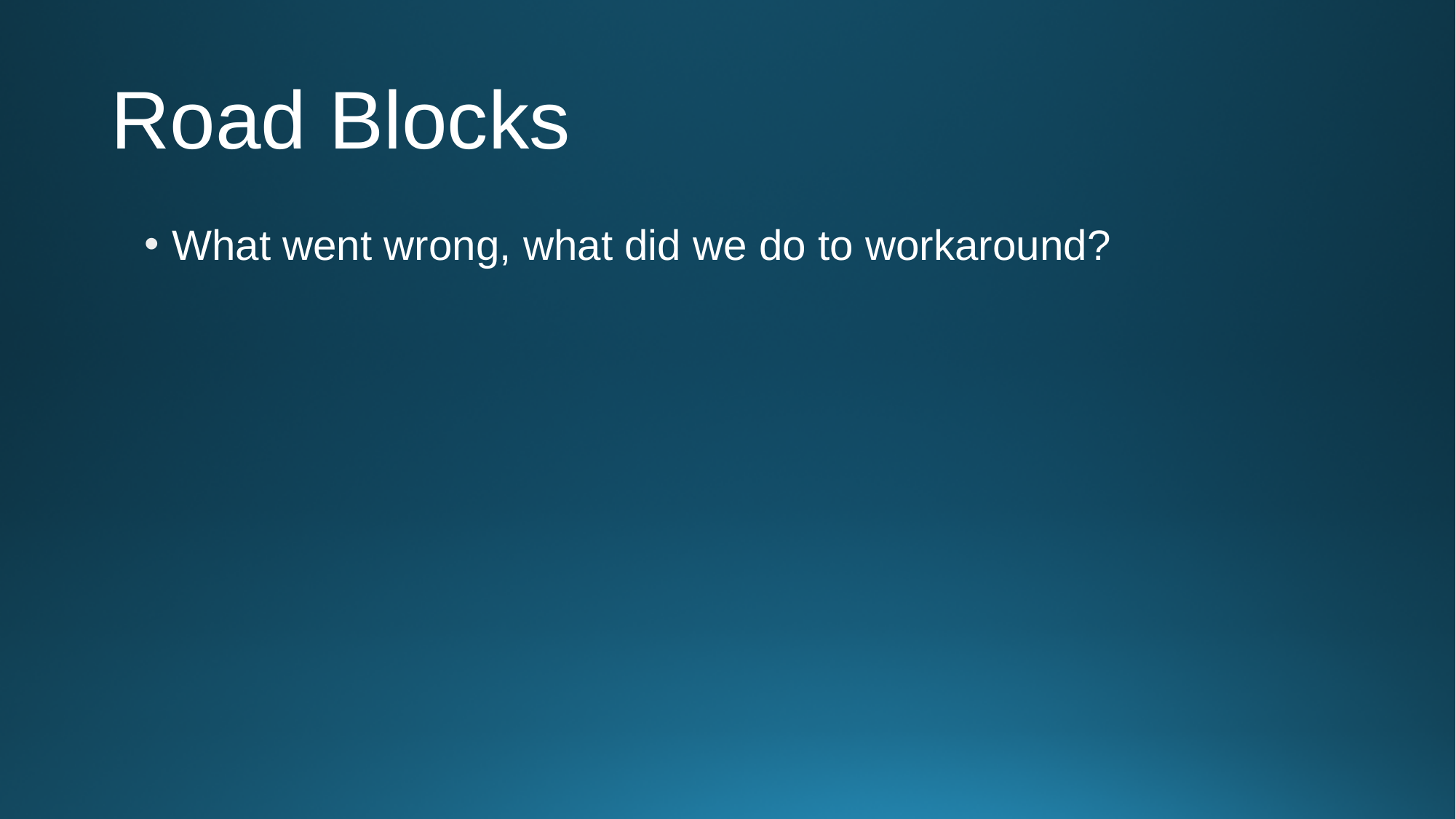

# Road Blocks
What went wrong, what did we do to workaround?